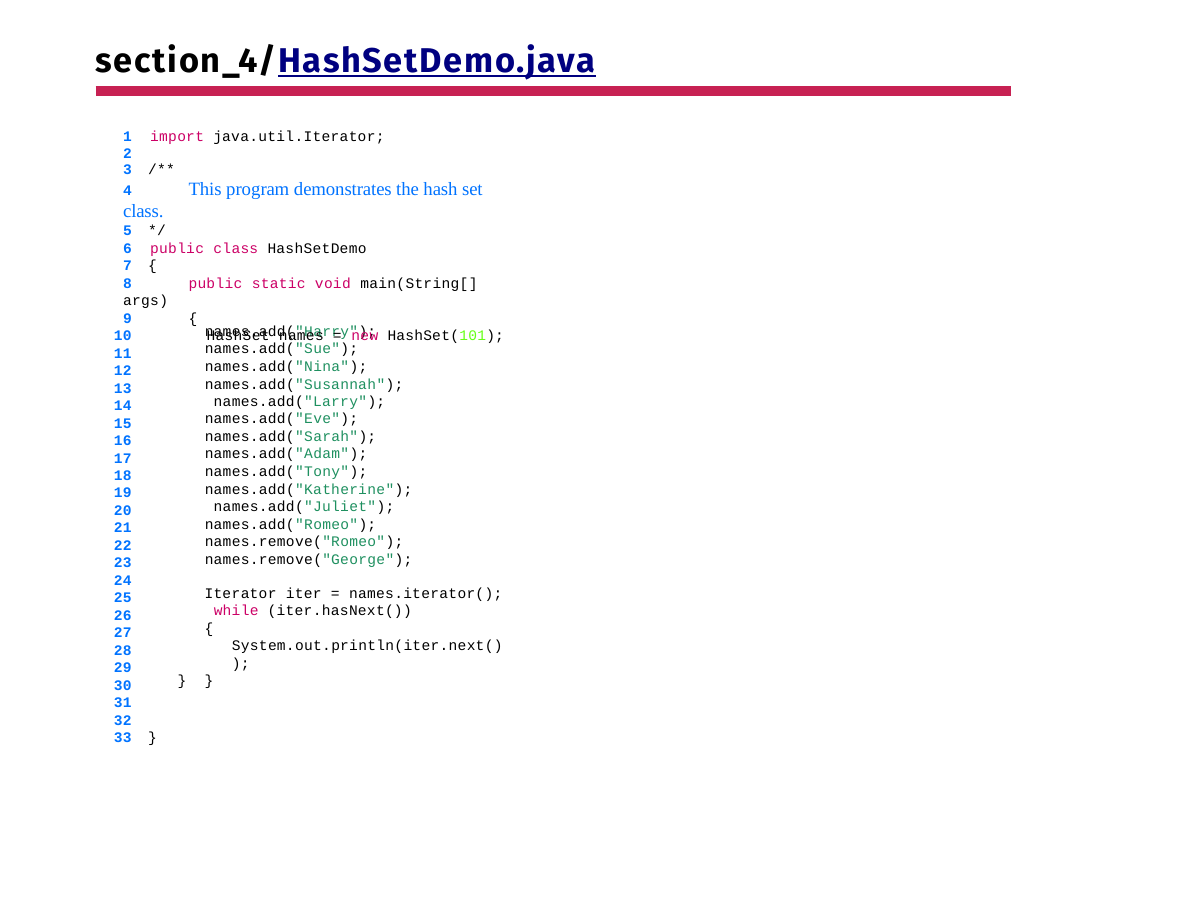

# section_4/HashSetDemo.java
1  import java.util.Iterator;
2
3 /**
4	This program demonstrates the hash set class.
5 */
6  public class HashSetDemo
7 {
8	public static void main(String[] args)
9	{
10	HashSet names = new HashSet(101);
11
12
13
14
15
16
17
18
19
20
21
22
23
24
25
26
27
28
29
30
31
32
33 }
names.add("Harry");
names.add("Sue");
names.add("Nina");  names.add("Susannah");  names.add("Larry");
names.add("Eve");
names.add("Sarah");
names.add("Adam");
names.add("Tony");  names.add("Katherine");  names.add("Juliet");  names.add("Romeo");  names.remove("Romeo");  names.remove("George");
Iterator iter = names.iterator();  while (iter.hasNext())
{
System.out.println(iter.next());
}
}